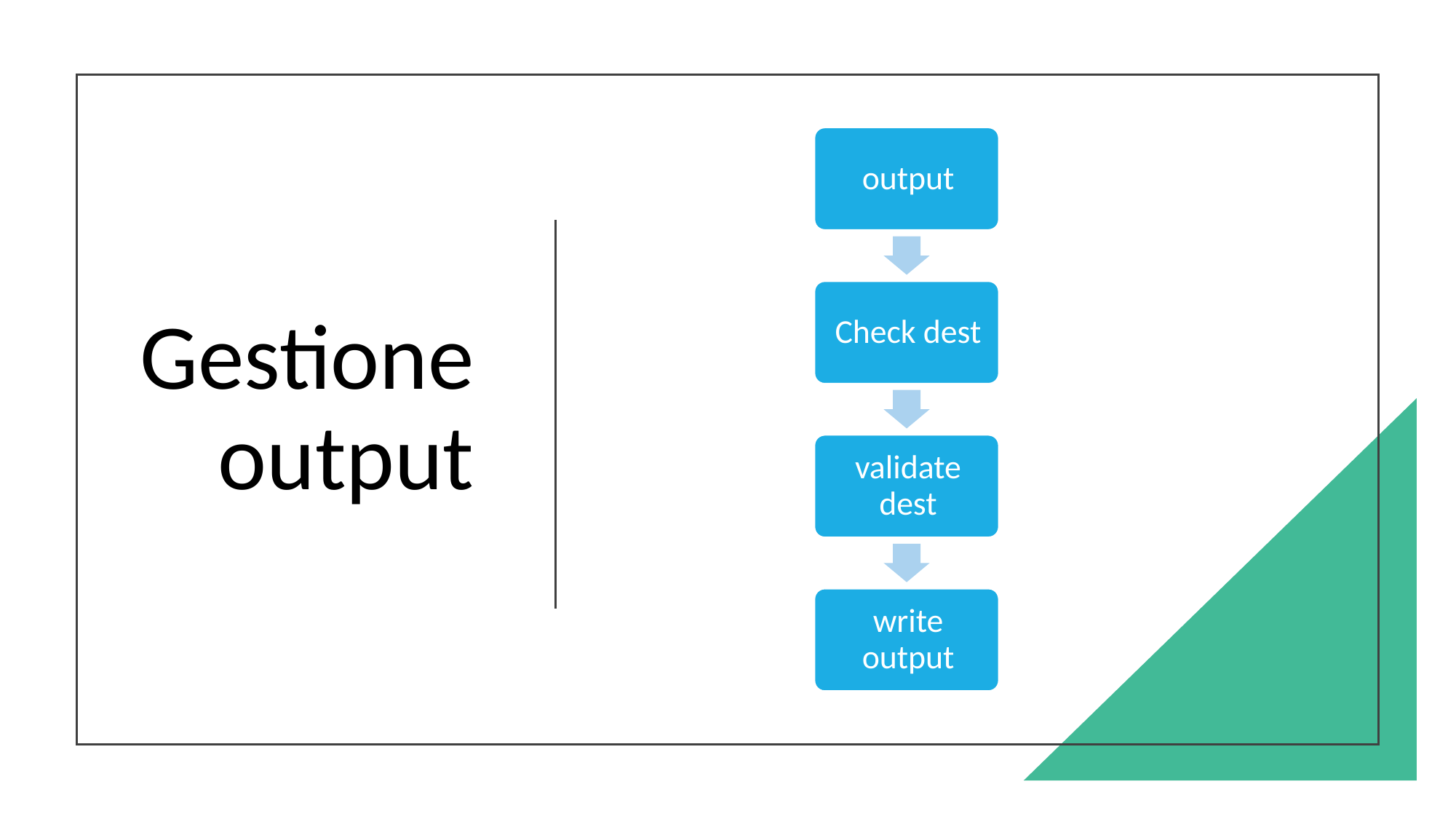

output

Check dest

validate dest

write output
# Gestione output